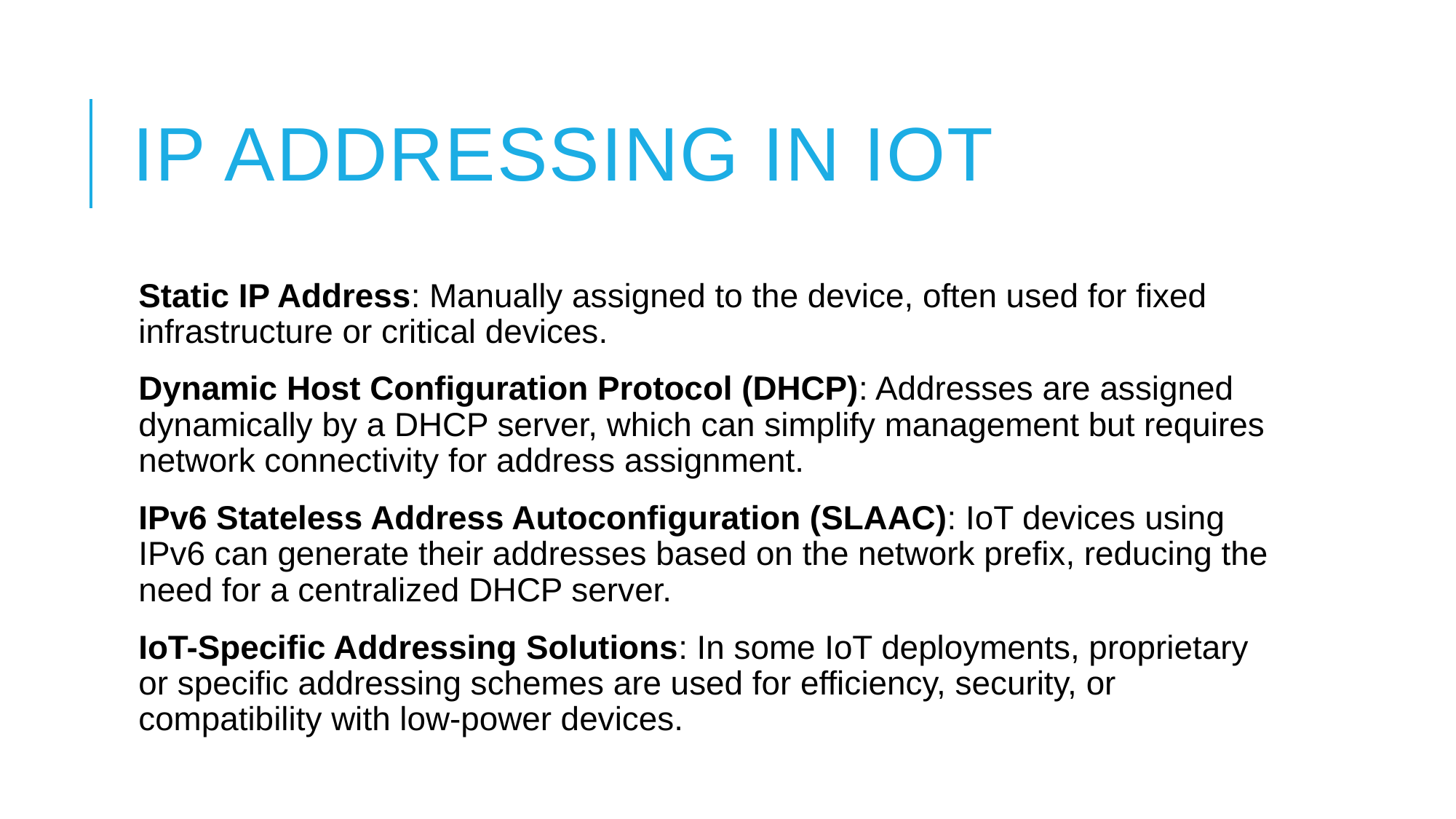

# IP Addressing in IoT
Static IP Address: Manually assigned to the device, often used for fixed infrastructure or critical devices.
Dynamic Host Configuration Protocol (DHCP): Addresses are assigned dynamically by a DHCP server, which can simplify management but requires network connectivity for address assignment.
IPv6 Stateless Address Autoconfiguration (SLAAC): IoT devices using IPv6 can generate their addresses based on the network prefix, reducing the need for a centralized DHCP server.
IoT-Specific Addressing Solutions: In some IoT deployments, proprietary or specific addressing schemes are used for efficiency, security, or compatibility with low-power devices.